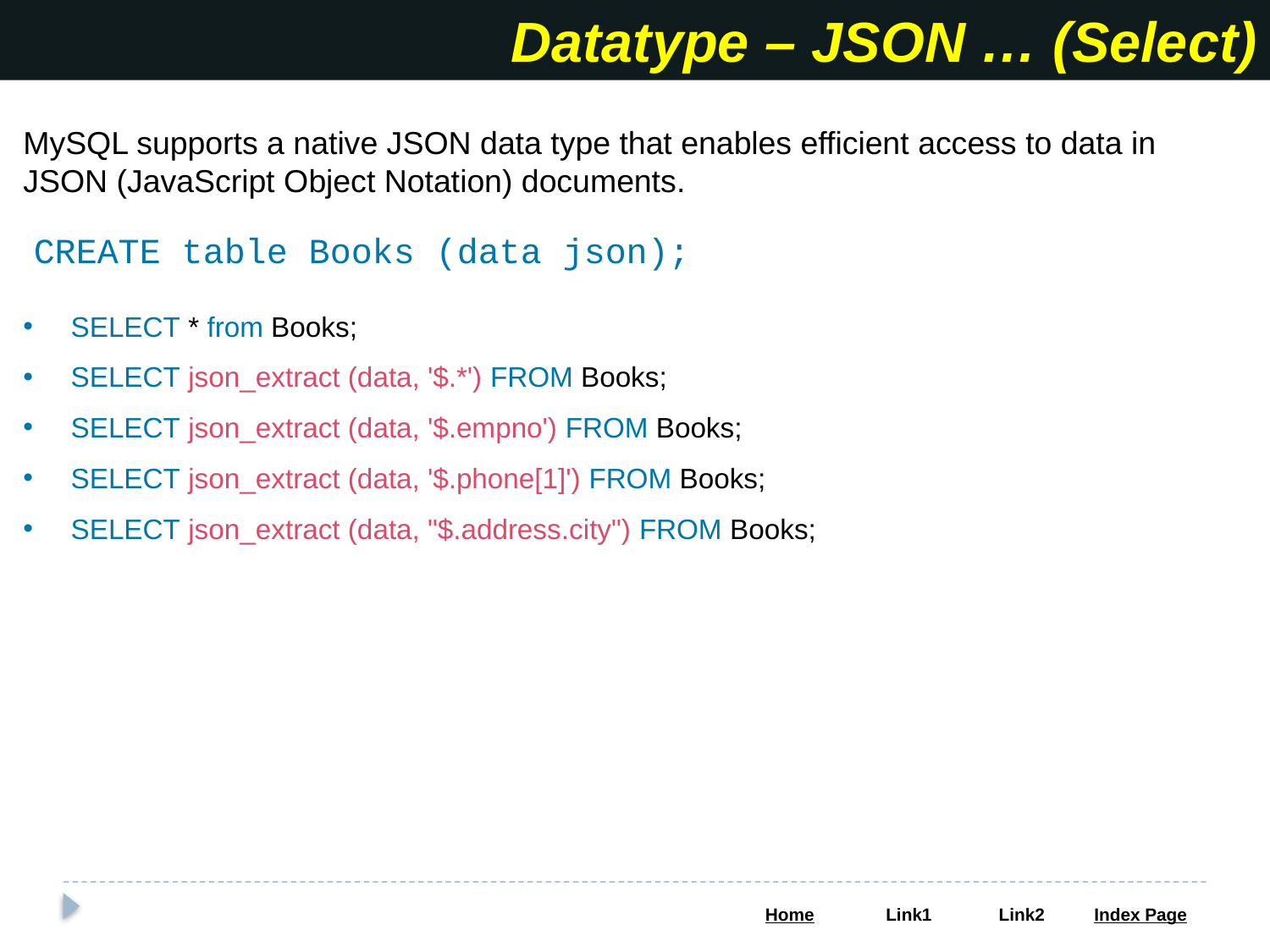

Datatype – JSON … (Select)
MySQL supports a native JSON data type that enables efficient access to data in JSON (JavaScript Object Notation) documents.
CREATE table Books (data json);
SELECT * from Books;
SELECT json_extract (data, '$.*') FROM Books;
SELECT json_extract (data, '$.empno') FROM Books;
SELECT json_extract (data, '$.phone[1]') FROM Books;
SELECT json_extract (data, "$.address.city") FROM Books;